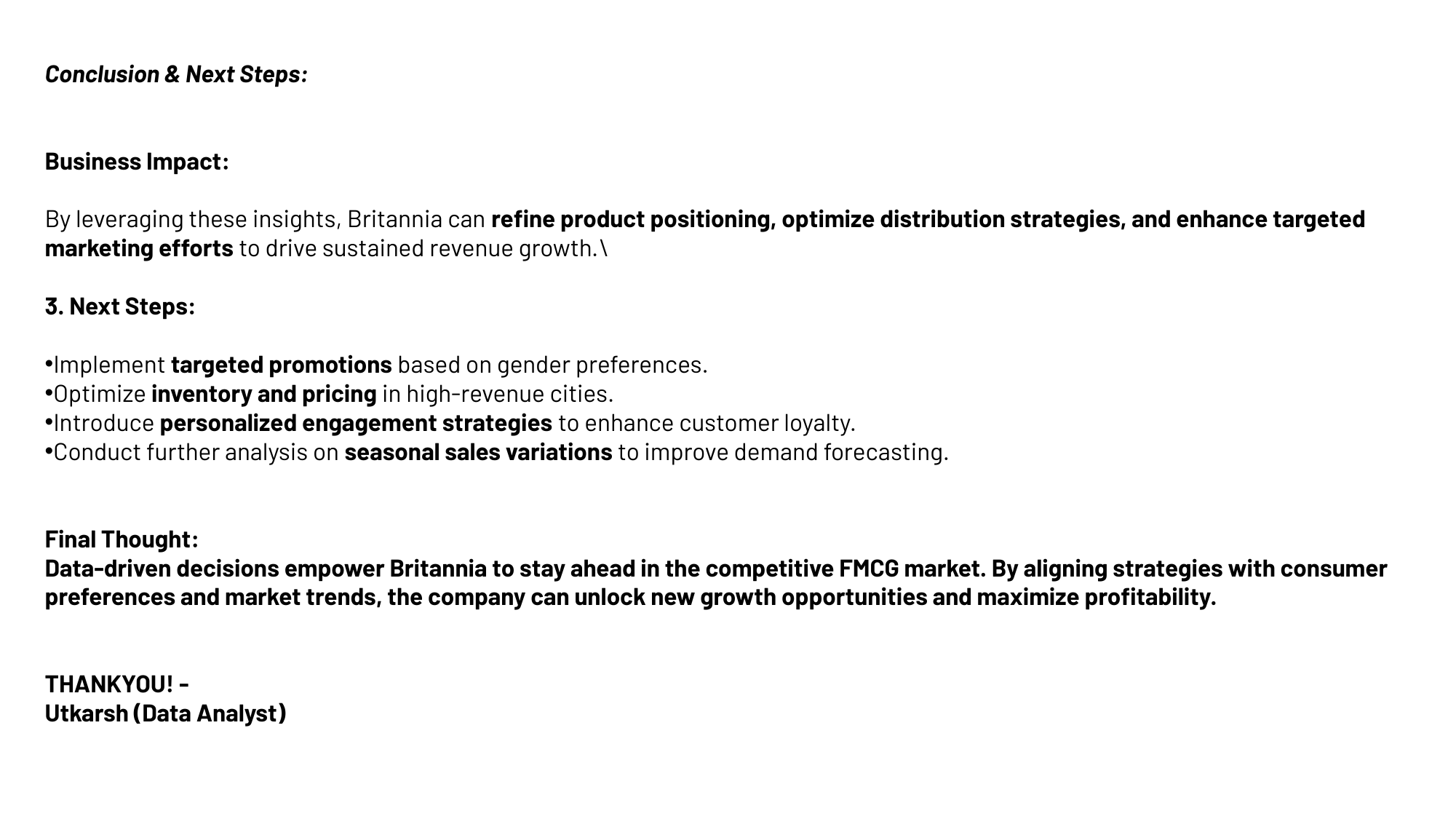

Conclusion & Next Steps:

Business Impact:
By leveraging these insights, Britannia can refine product positioning, optimize distribution strategies, and enhance targeted marketing efforts to drive sustained revenue growth.\

3. Next Steps:

Implement targeted promotions based on gender preferences.
Optimize inventory and pricing in high-revenue cities.
Introduce personalized engagement strategies to enhance customer loyalty.
Conduct further analysis on seasonal sales variations to improve demand forecasting.

Final Thought:
Data-driven decisions empower Britannia to stay ahead in the competitive FMCG market. By aligning strategies with consumer preferences and market trends, the company can unlock new growth opportunities and maximize profitability.

THANKYOU! -
Utkarsh (Data Analyst)